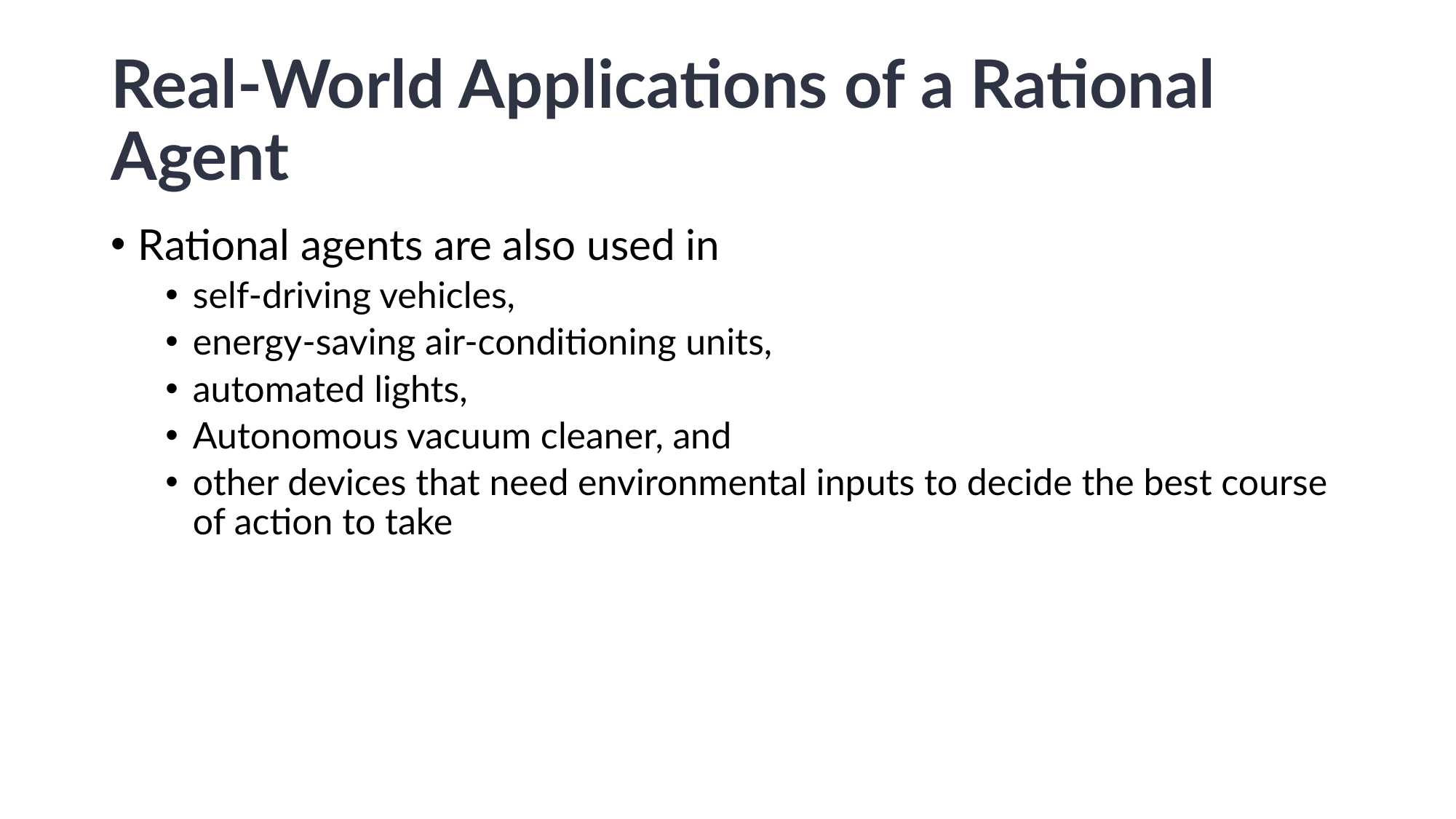

# Real-World Applications of a Rational Agent
Rational agents are also used in
self-driving vehicles,
energy-saving air-conditioning units,
automated lights,
Autonomous vacuum cleaner, and
other devices that need environmental inputs to decide the best course of action to take